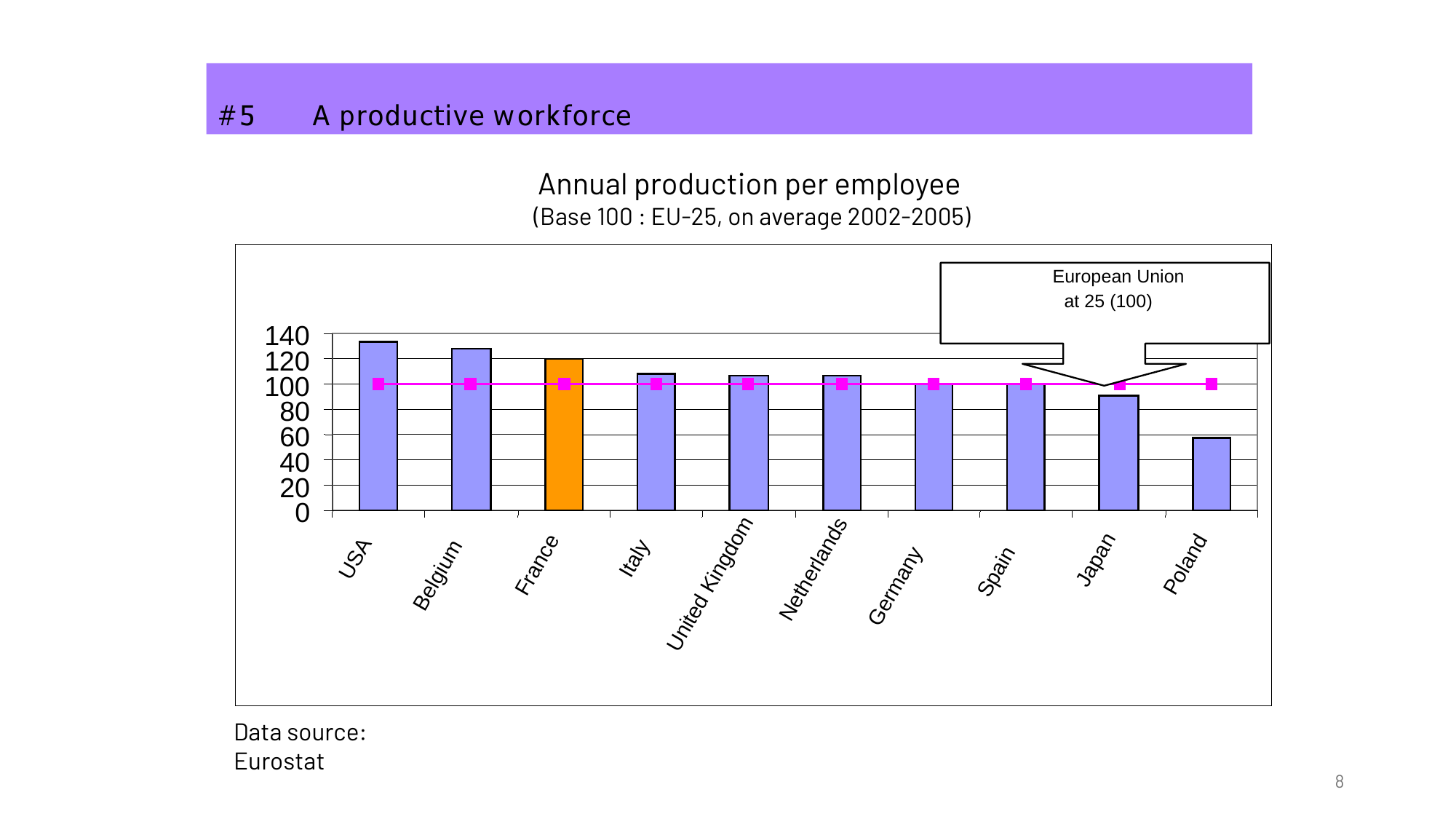

#5       A productive workforce
Annual production per employee
(Base 100 : EU-25, on average 2002-2005)

    European Union
at 25 (100)
140

120

100

80

60

40

20

0

Italy
Japan
France
Netherlands
  Poland
Belgium
   Spain
         USA
United Kingdom
Germany
Data source: Eurostat

8